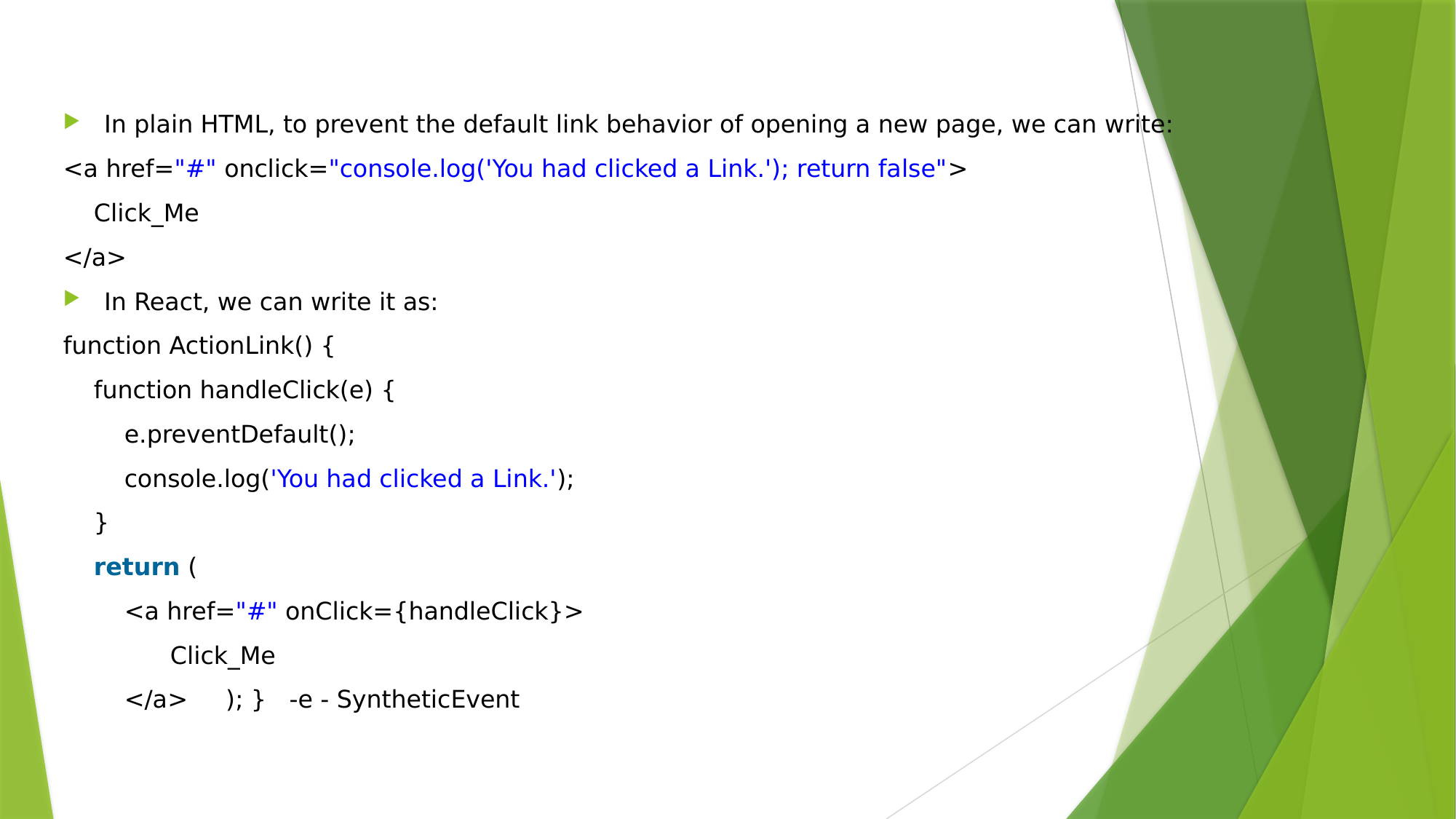

In plain HTML, to prevent the default link behavior of opening a new page, we can write:
<a href="#" onclick="console.log('You had clicked a Link.'); return false">
    Click_Me
</a>
In React, we can write it as:
function ActionLink() {
    function handleClick(e) {
        e.preventDefault();
        console.log('You had clicked a Link.');
    }
    return (
        <a href="#" onClick={handleClick}>
              Click_Me
        </a>     ); }   -e - SyntheticEvent